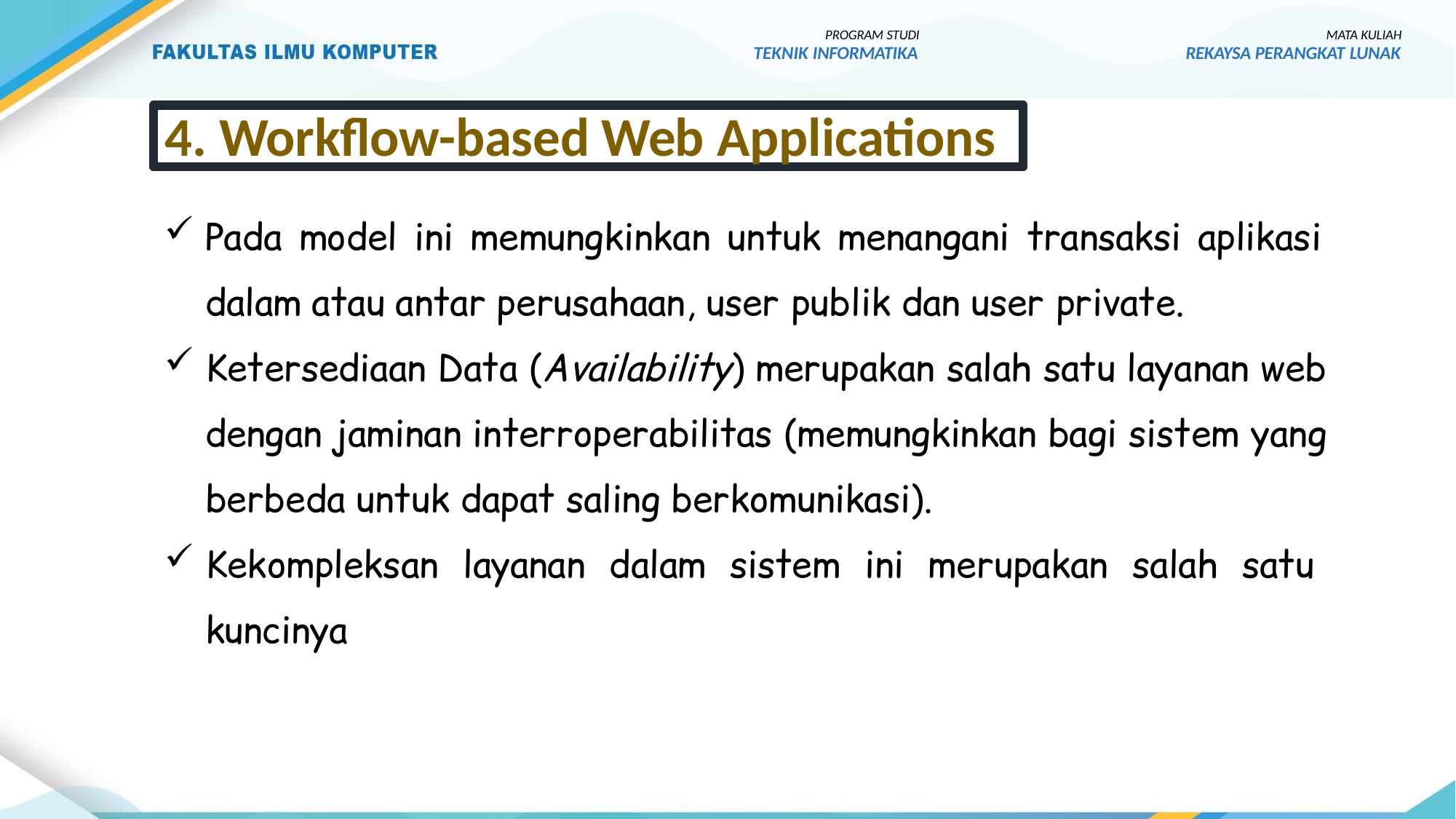

PROGRAM STUDI
TEKNIK INFORMATIKA
MATA KULIAH
REKAYSA PERANGKAT LUNAK
4. Workflow-based Web Applications
Pada model ini memungkinkan untuk menangani transaksi aplikasi  dalam atau antar perusahaan, user publik dan user private.
Ketersediaan Data (Availability) merupakan salah satu layanan web  dengan jaminan interroperabilitas (memungkinkan bagi sistem yang  berbeda untuk dapat saling berkomunikasi).
Kekompleksan layanan dalam sistem ini merupakan salah satu  kuncinya